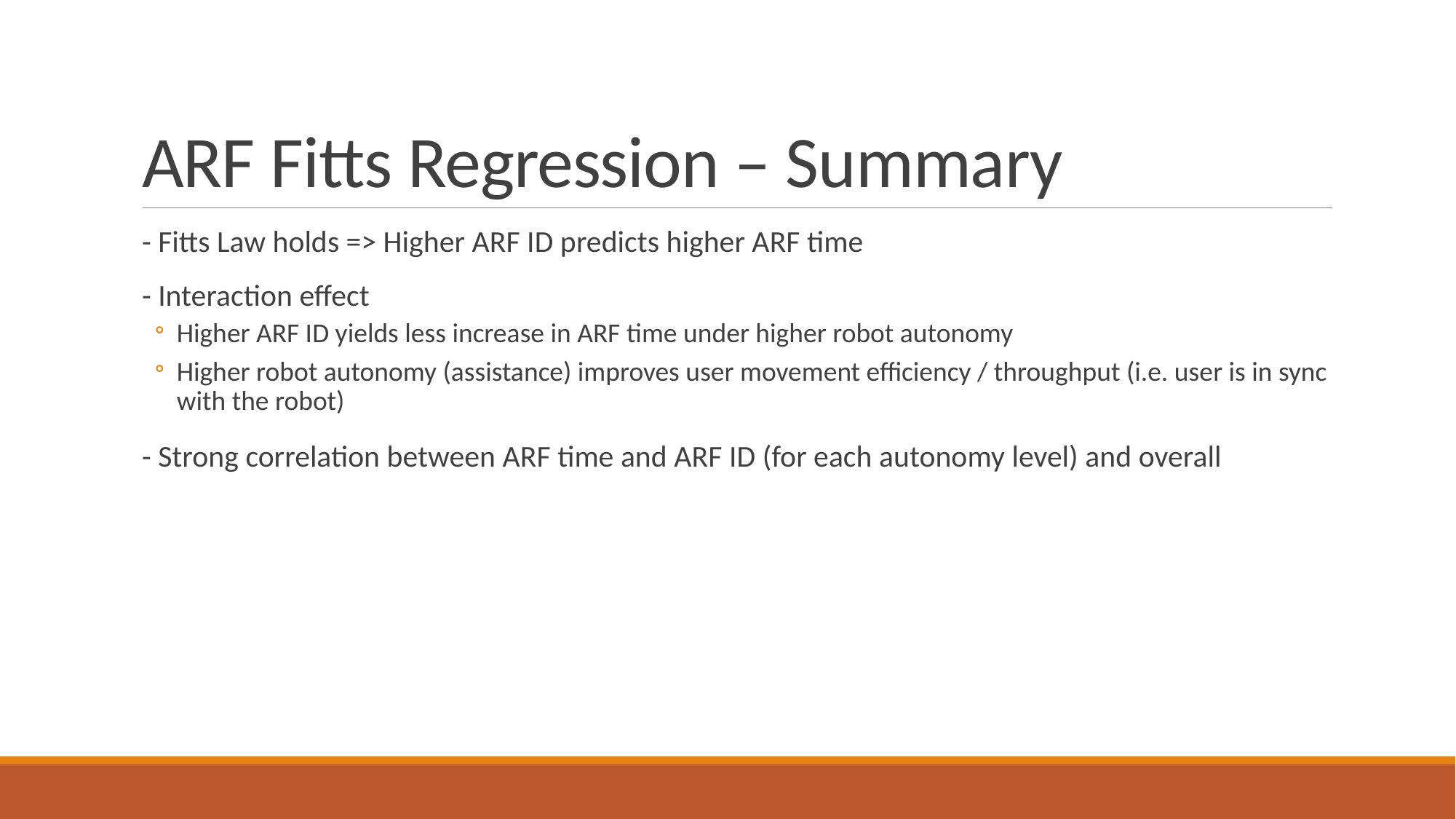

# ARF Fitts Regression – Summary
- Fitts Law holds => Higher ARF ID predicts higher ARF time
- Interaction effect
Higher ARF ID yields less increase in ARF time under higher robot autonomy
Higher robot autonomy (assistance) improves user movement efficiency / throughput (i.e. user is in sync with the robot)
- Strong correlation between ARF time and ARF ID (for each autonomy level) and overall